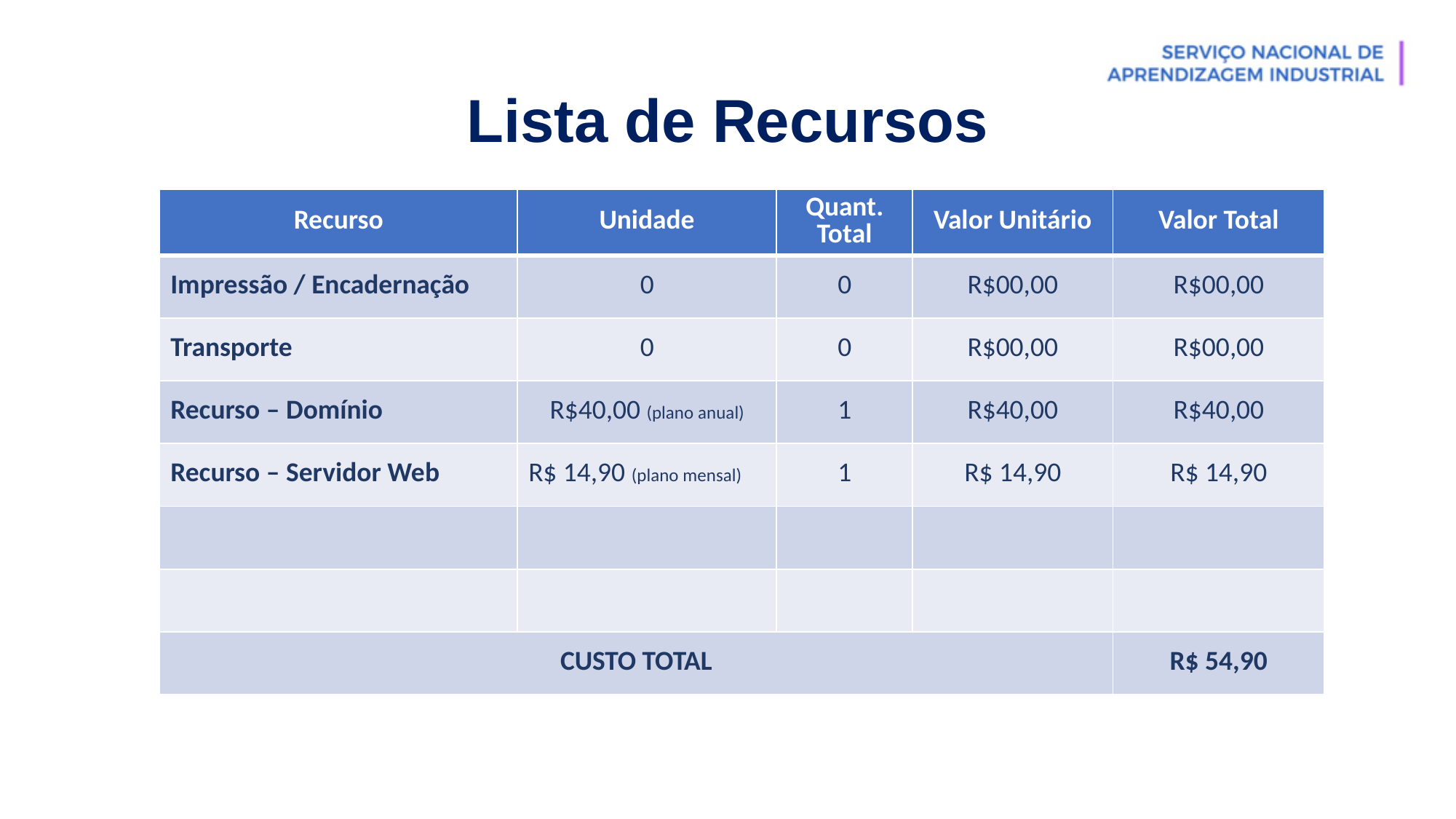

# Lista de Recursos
| Recurso | Unidade | Quant. Total | Valor Unitário | Valor Total |
| --- | --- | --- | --- | --- |
| Impressão / Encadernação | 0 | 0 | R$00,00 | R$00,00 |
| Transporte | 0 | 0 | R$00,00 | R$00,00 |
| Recurso – Domínio | R$40,00 (plano anual) | 1 | R$40,00 | R$40,00 |
| Recurso – Servidor Web | R$ 14,90 (plano mensal) | 1 | R$ 14,90 | R$ 14,90 |
|  |  |  |  |  |
|  |  |  |  |  |
| CUSTO TOTAL |  |  |  | R$ 54,90 |